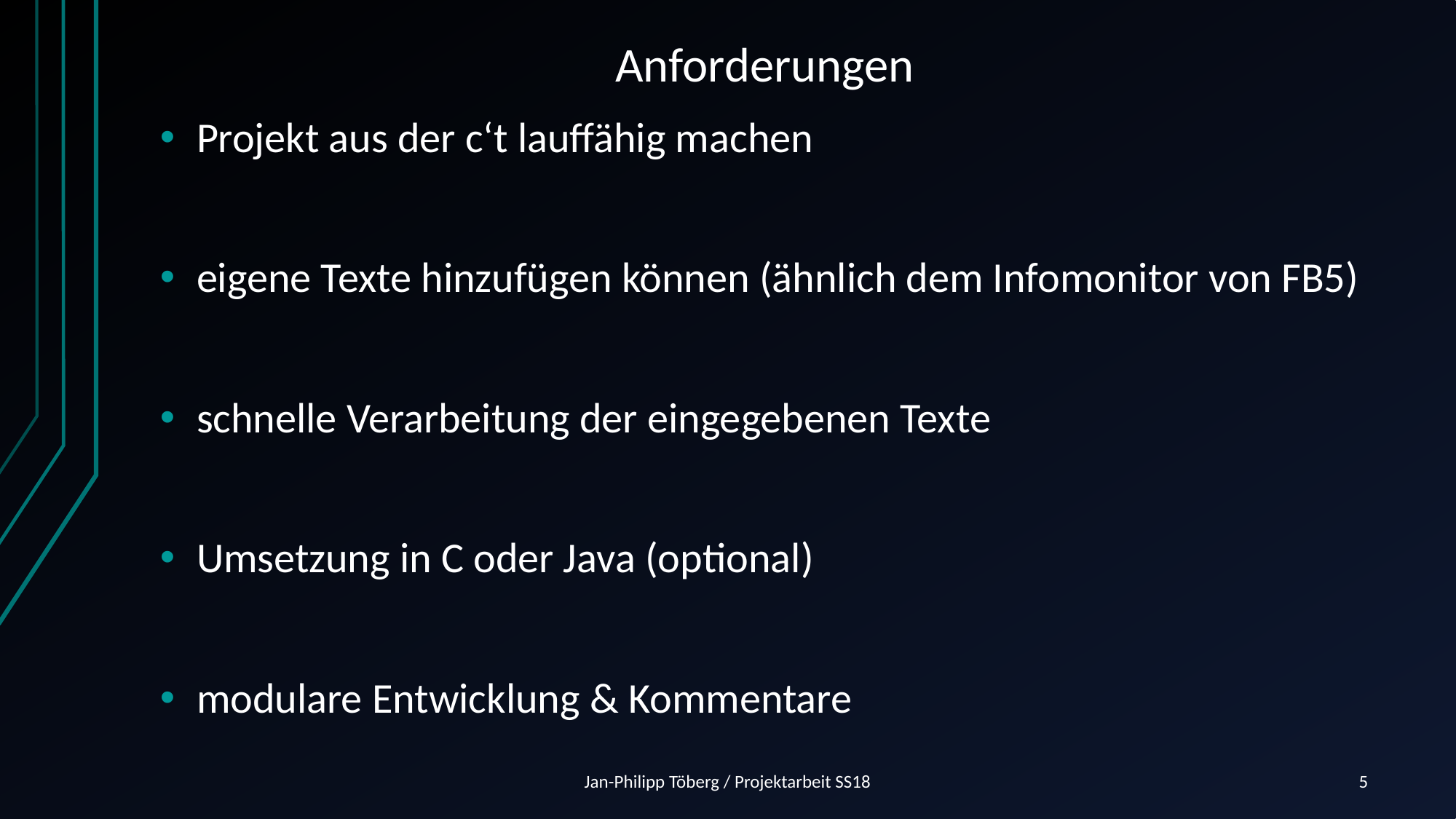

# Anforderungen
Projekt aus der c‘t lauffähig machen

eigene Texte hinzufügen können (ähnlich dem Infomonitor von FB5)

schnelle Verarbeitung der eingegebenen Texte

Umsetzung in C oder Java (optional)

modulare Entwicklung & Kommentare
Jan-Philipp Töberg / Projektarbeit SS18
5